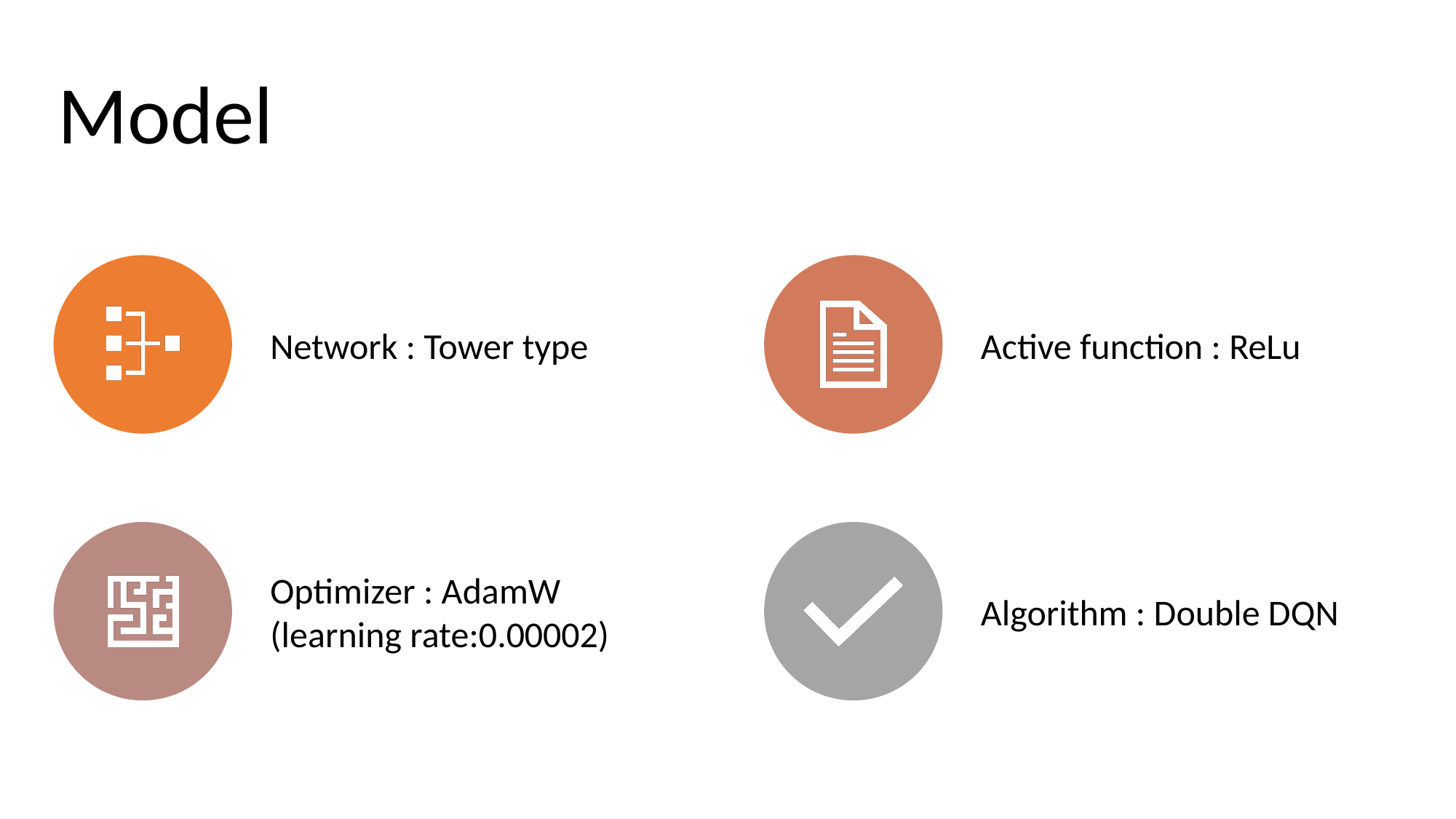

# Model
Network : Tower type
Active function : ReLu
Optimizer : AdamW (learning rate:0.00002)
Algorithm : Double DQN